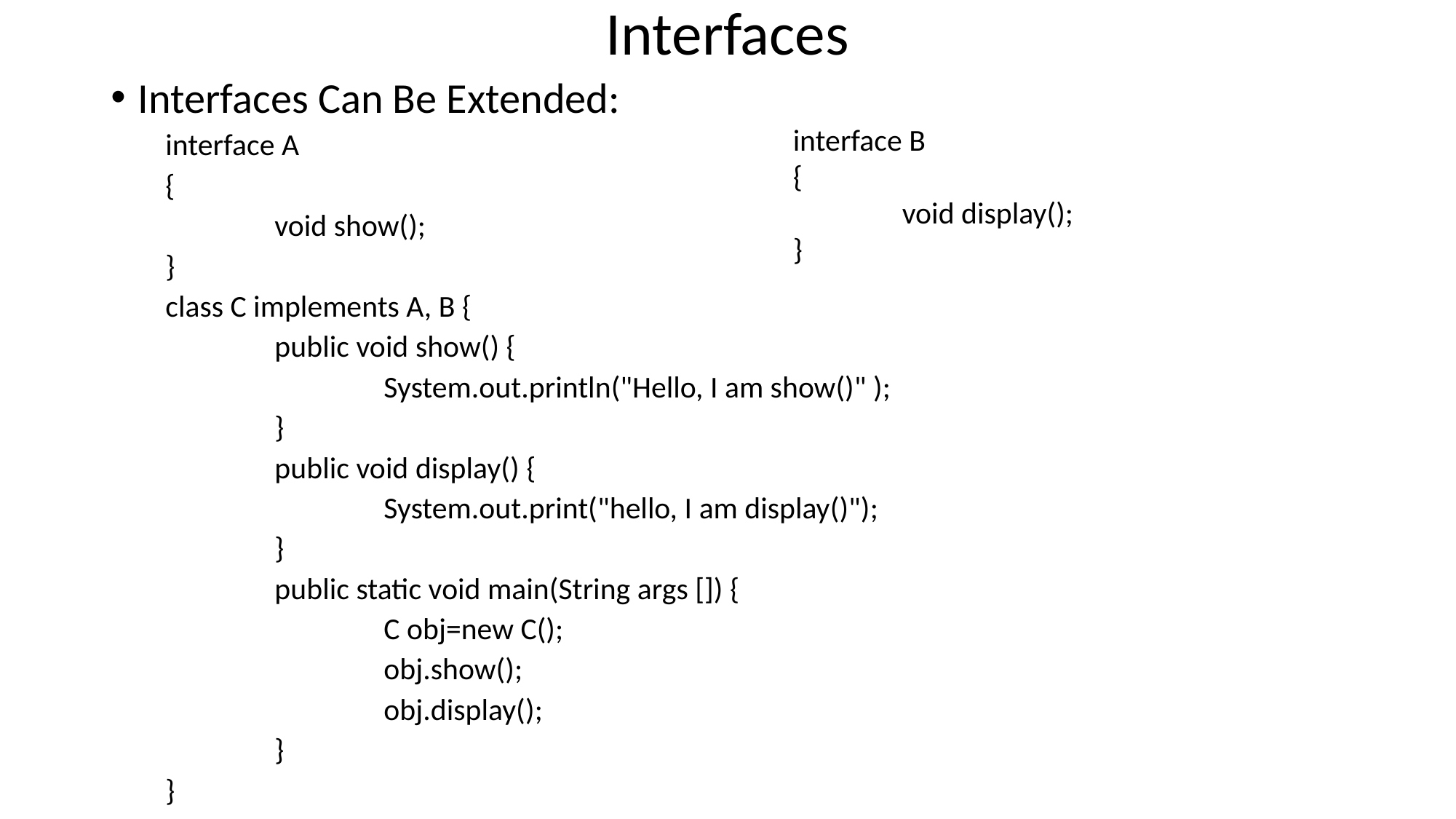

# Interfaces
Interfaces Can Be Extended:
interface A
{
	void show();
}
class C implements A, B {
	public void show() {
		System.out.println("Hello, I am show()" );
	}
	public void display() {
		System.out.print("hello, I am display()");
	}
	public static void main(String args []) {
		C obj=new C();
		obj.show();
		obj.display();
	}
}
interface B
{
	void display();
}